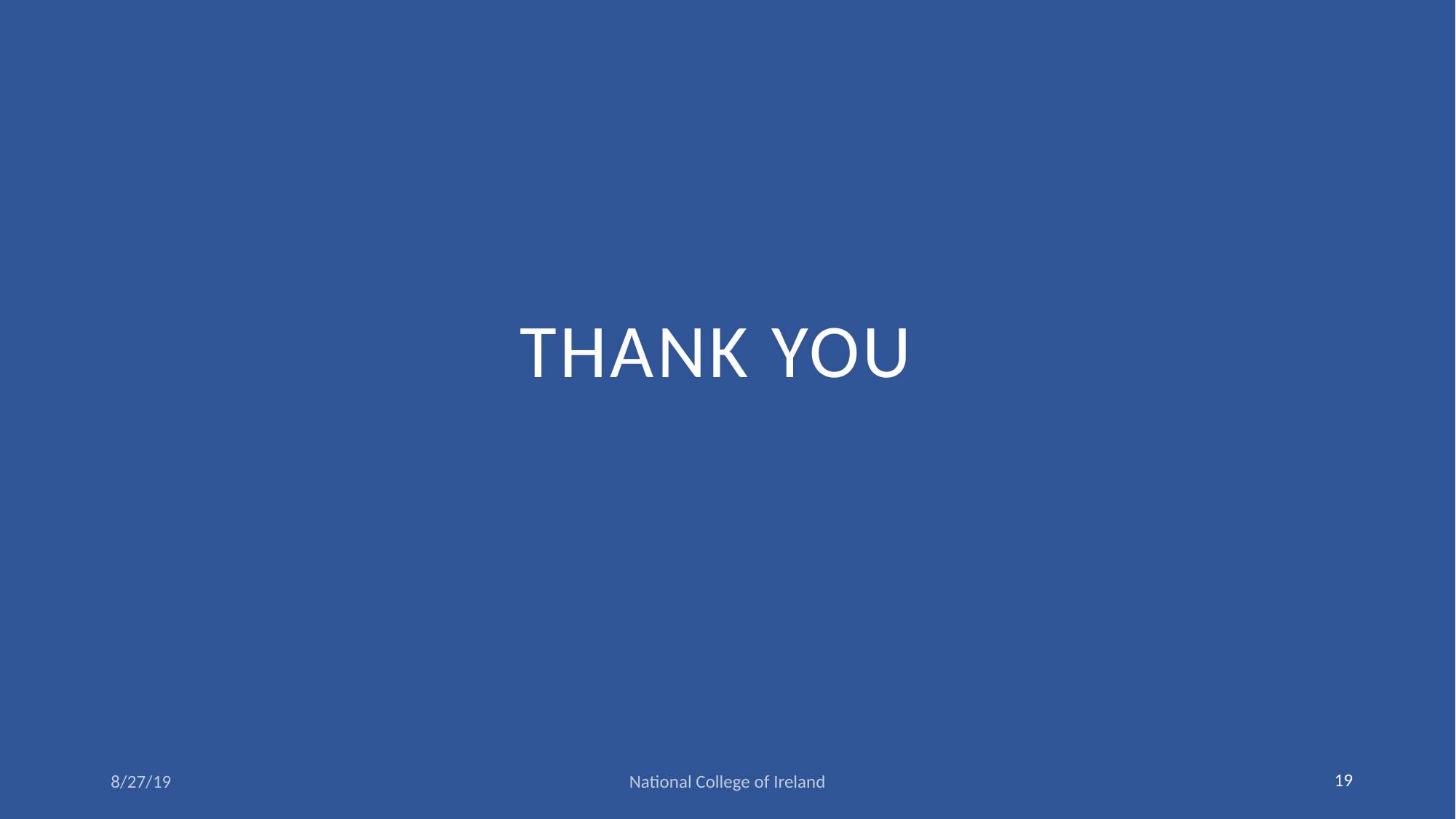

Thank you
8/27/19
National College of Ireland
19